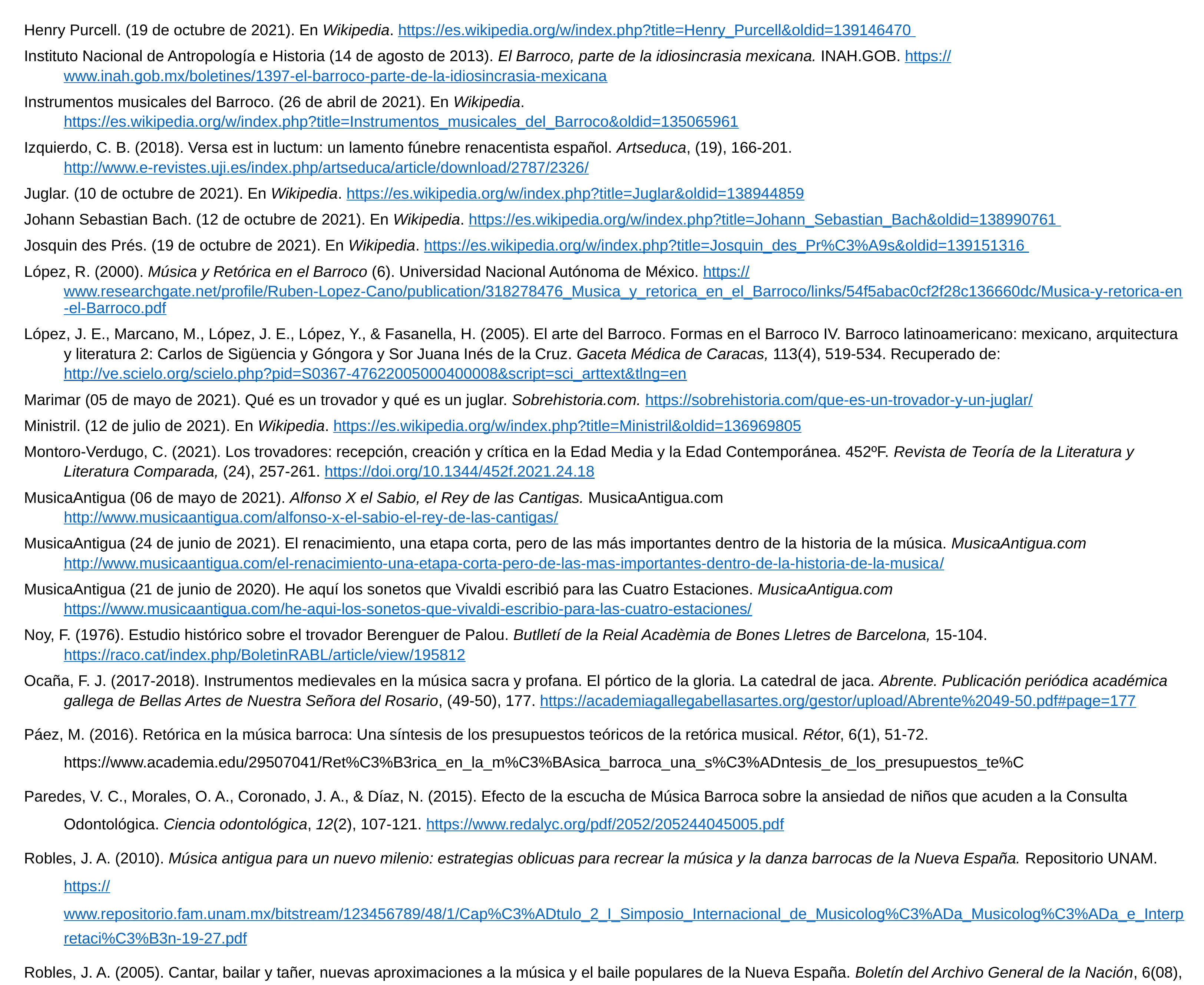

Henry Purcell. (19 de octubre de 2021). En Wikipedia. https://es.wikipedia.org/w/index.php?title=Henry_Purcell&oldid=139146470
Instituto Nacional de Antropología e Historia (14 de agosto de 2013). El Barroco, parte de la idiosincrasia mexicana. INAH.GOB. https://www.inah.gob.mx/boletines/1397-el-barroco-parte-de-la-idiosincrasia-mexicana
Instrumentos musicales del Barroco. (26 de abril de 2021). En Wikipedia. https://es.wikipedia.org/w/index.php?title=Instrumentos_musicales_del_Barroco&oldid=135065961
Izquierdo, C. B. (2018). Versa est in luctum: un lamento fúnebre renacentista español. Artseduca, (19), 166-201.
http://www.e-revistes.uji.es/index.php/artseduca/article/download/2787/2326/
Juglar. (10 de octubre de 2021). En Wikipedia. https://es.wikipedia.org/w/index.php?title=Juglar&oldid=138944859
Johann Sebastian Bach. (12 de octubre de 2021). En Wikipedia. https://es.wikipedia.org/w/index.php?title=Johann_Sebastian_Bach&oldid=138990761
Josquin des Prés. (19 de octubre de 2021). En Wikipedia. https://es.wikipedia.org/w/index.php?title=Josquin_des_Pr%C3%A9s&oldid=139151316
López, R. (2000). Música y Retórica en el Barroco (6). Universidad Nacional Autónoma de México. https://www.researchgate.net/profile/Ruben-Lopez-Cano/publication/318278476_Musica_y_retorica_en_el_Barroco/links/54f5abac0cf2f28c136660dc/Musica-y-retorica-en-el-Barroco.pdf
López, J. E., Marcano, M., López, J. E., López, Y., & Fasanella, H. (2005). El arte del Barroco. Formas en el Barroco IV. Barroco latinoamericano: mexicano, arquitectura y literatura 2: Carlos de Sigüencia y Góngora y Sor Juana Inés de la Cruz. Gaceta Médica de Caracas, 113(4), 519-534. Recuperado de: http://ve.scielo.org/scielo.php?pid=S0367-47622005000400008&script=sci_arttext&tlng=en
Marimar (05 de mayo de 2021). Qué es un trovador y qué es un juglar. Sobrehistoria.com. https://sobrehistoria.com/que-es-un-trovador-y-un-juglar/
Ministril. (12 de julio de 2021). En Wikipedia. https://es.wikipedia.org/w/index.php?title=Ministril&oldid=136969805
Montoro-Verdugo, C. (2021). Los trovadores: recepción, creación y crítica en la Edad Media y la Edad Contemporánea. 452ºF. Revista de Teoría de la Literatura y Literatura Comparada, (24), 257-261. https://doi.org/10.1344/452f.2021.24.18
MusicaAntigua (06 de mayo de 2021). Alfonso X el Sabio, el Rey de las Cantigas. MusicaAntigua.com http://www.musicaantigua.com/alfonso-x-el-sabio-el-rey-de-las-cantigas/
MusicaAntigua (24 de junio de 2021). El renacimiento, una etapa corta, pero de las más importantes dentro de la historia de la música. MusicaAntigua.com  http://www.musicaantigua.com/el-renacimiento-una-etapa-corta-pero-de-las-mas-importantes-dentro-de-la-historia-de-la-musica/
MusicaAntigua (21 de junio de 2020). He aquí los sonetos que Vivaldi escribió para las Cuatro Estaciones. MusicaAntigua.com  https://www.musicaantigua.com/he-aqui-los-sonetos-que-vivaldi-escribio-para-las-cuatro-estaciones/
Noy, F. (1976). Estudio histórico sobre el trovador Berenguer de Palou. Butlletí de la Reial Acadèmia de Bones Lletres de Barcelona, 15-104. https://raco.cat/index.php/BoletinRABL/article/view/195812
Ocaña, F. J. (2017-2018). Instrumentos medievales en la música sacra y profana. El pórtico de la gloria. La catedral de jaca. Abrente. Publicación periódica académica gallega de Bellas Artes de Nuestra Señora del Rosario, (49-50), 177. https://academiagallegabellasartes.org/gestor/upload/Abrente%2049-50.pdf#page=177
Páez, M. (2016). Retórica en la música barroca: Una síntesis de los presupuestos teóricos de la retórica musical. Rétor, 6(1), 51-72. https://www.academia.edu/29507041/Ret%C3%B3rica_en_la_m%C3%BAsica_barroca_una_s%C3%ADntesis_de_los_presupuestos_te%C
Paredes, V. C., Morales, O. A., Coronado, J. A., & Díaz, N. (2015). Efecto de la escucha de Música Barroca sobre la ansiedad de niños que acuden a la Consulta Odontológica. Ciencia odontológica, 12(2), 107-121. https://www.redalyc.org/pdf/2052/205244045005.pdf
Robles, J. A. (2010). Música antigua para un nuevo milenio: estrategias oblicuas para recrear la música y la danza barrocas de la Nueva España. Repositorio UNAM. https://www.repositorio.fam.unam.mx/bitstream/123456789/48/1/Cap%C3%ADtulo_2_I_Simposio_Internacional_de_Musicolog%C3%ADa_Musicolog%C3%ADa_e_Interpretaci%C3%B3n-19-27.pdf
Robles, J. A. (2005). Cantar, bailar y tañer, nuevas aproximaciones a la música y el baile populares de la Nueva España. Boletín del Archivo General de la Nación, 6(08), 42-76. https://bagn.archivos.gob.mx/index.php/legajos/article/view/725